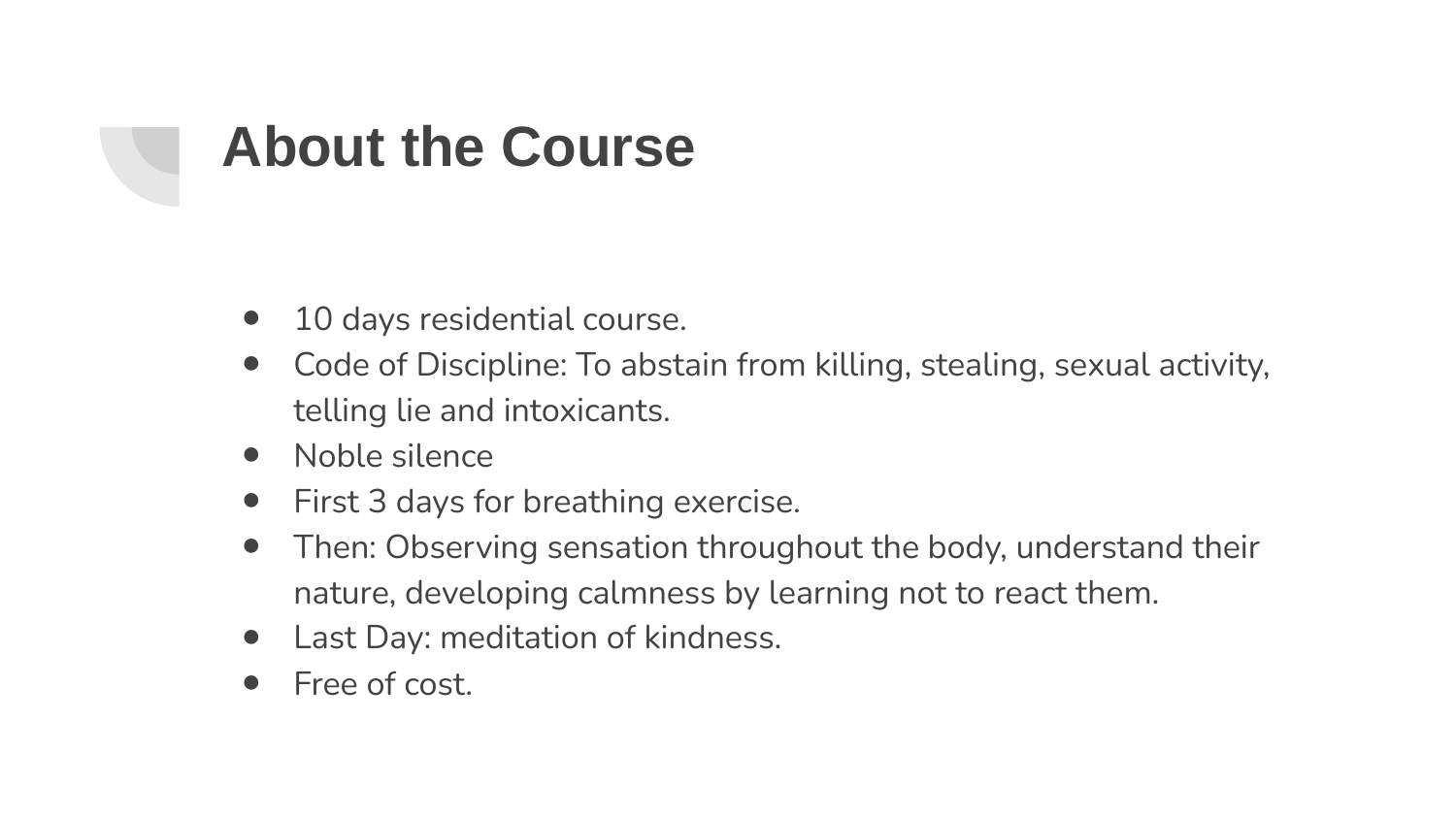

# About the Course
10 days residential course.
Code of Discipline: To abstain from killing, stealing, sexual activity, telling lie and intoxicants.
Noble silence
First 3 days for breathing exercise.
Then: Observing sensation throughout the body, understand their nature, developing calmness by learning not to react them.
Last Day: meditation of kindness.
Free of cost.